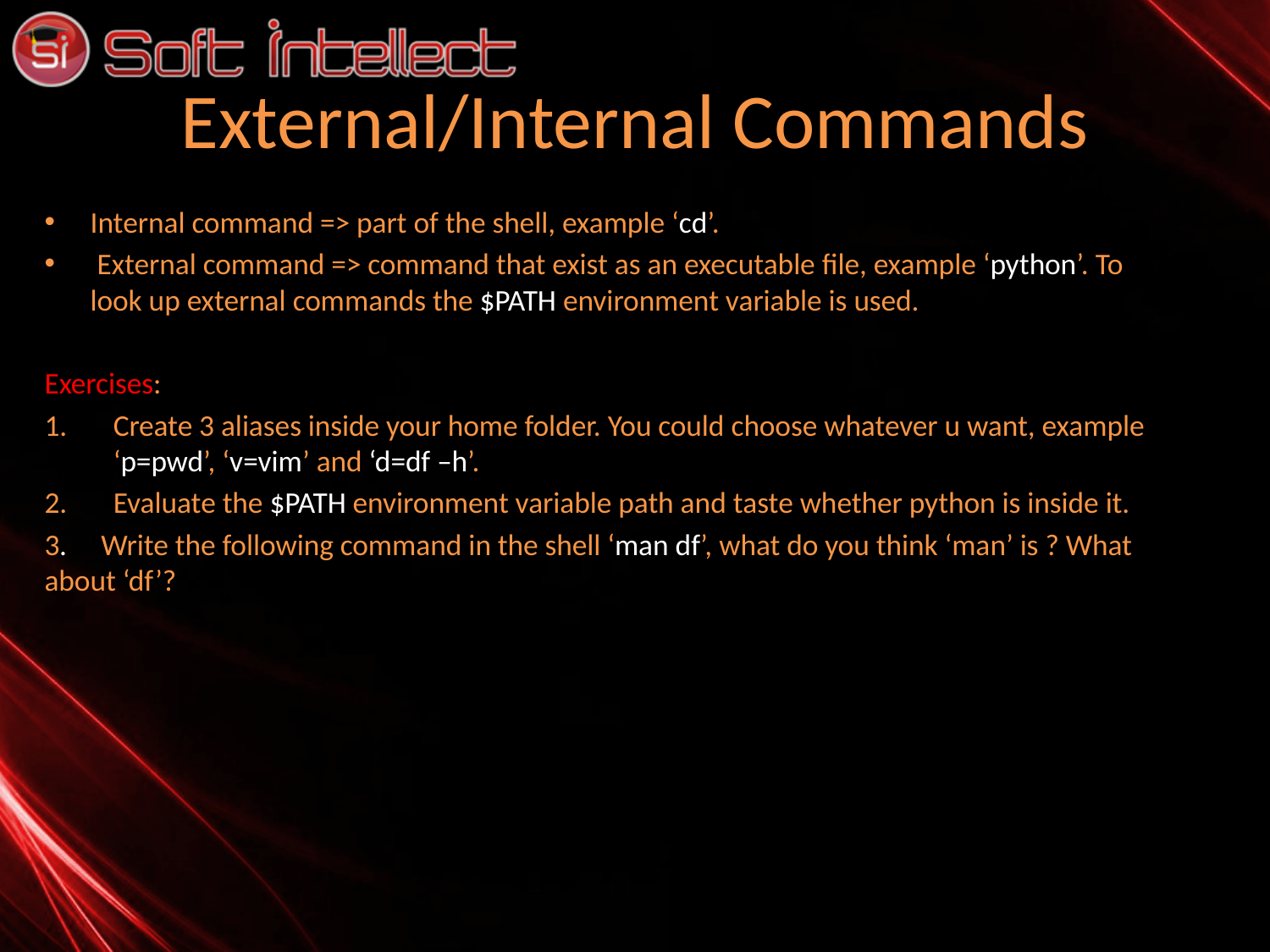

# External/Internal Commands
Internal command => part of the shell, example ‘cd’.
 External command => command that exist as an executable file, example ‘python’. To look up external commands the $PATH environment variable is used.

Exercises:
Create 3 aliases inside your home folder. You could choose whatever u want, example ‘p=pwd’, ‘v=vim’ and ‘d=df –h’.
Evaluate the $PATH environment variable path and taste whether python is inside it.
3.     Write the following command in the shell ‘man df’, what do you think ‘man’ is ? What about ‘df’?